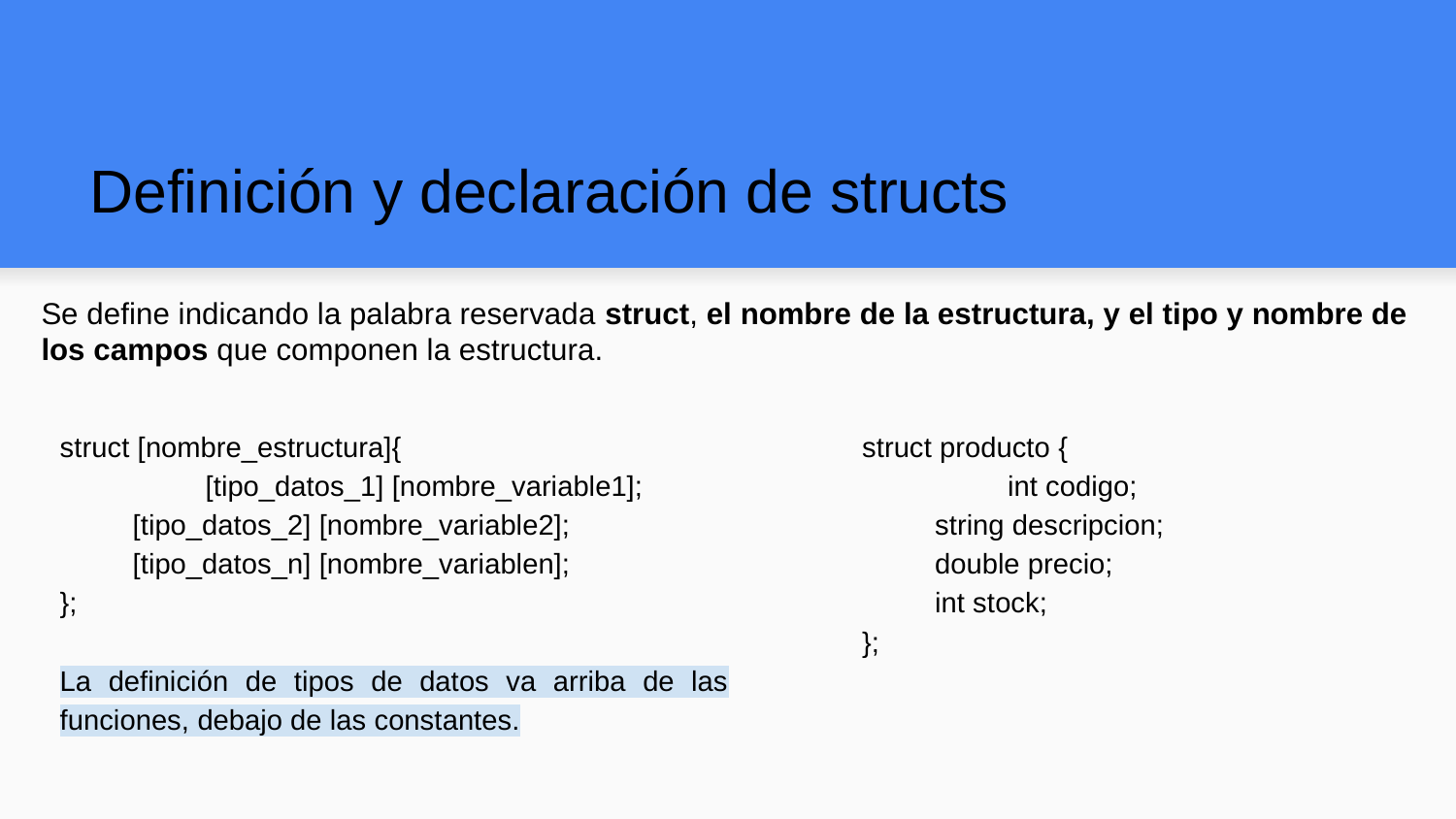

# Definición y declaración de structs
Se define indicando la palabra reservada struct, el nombre de la estructura, y el tipo y nombre de los campos que componen la estructura.
struct [nombre_estructura]{
	[tipo_datos_1] [nombre_variable1];
[tipo_datos_2] [nombre_variable2];
[tipo_datos_n] [nombre_variablen];
};

La definición de tipos de datos va arriba de las funciones, debajo de las constantes.

struct producto {
	int codigo;
string descripcion;
double precio;
int stock;
};